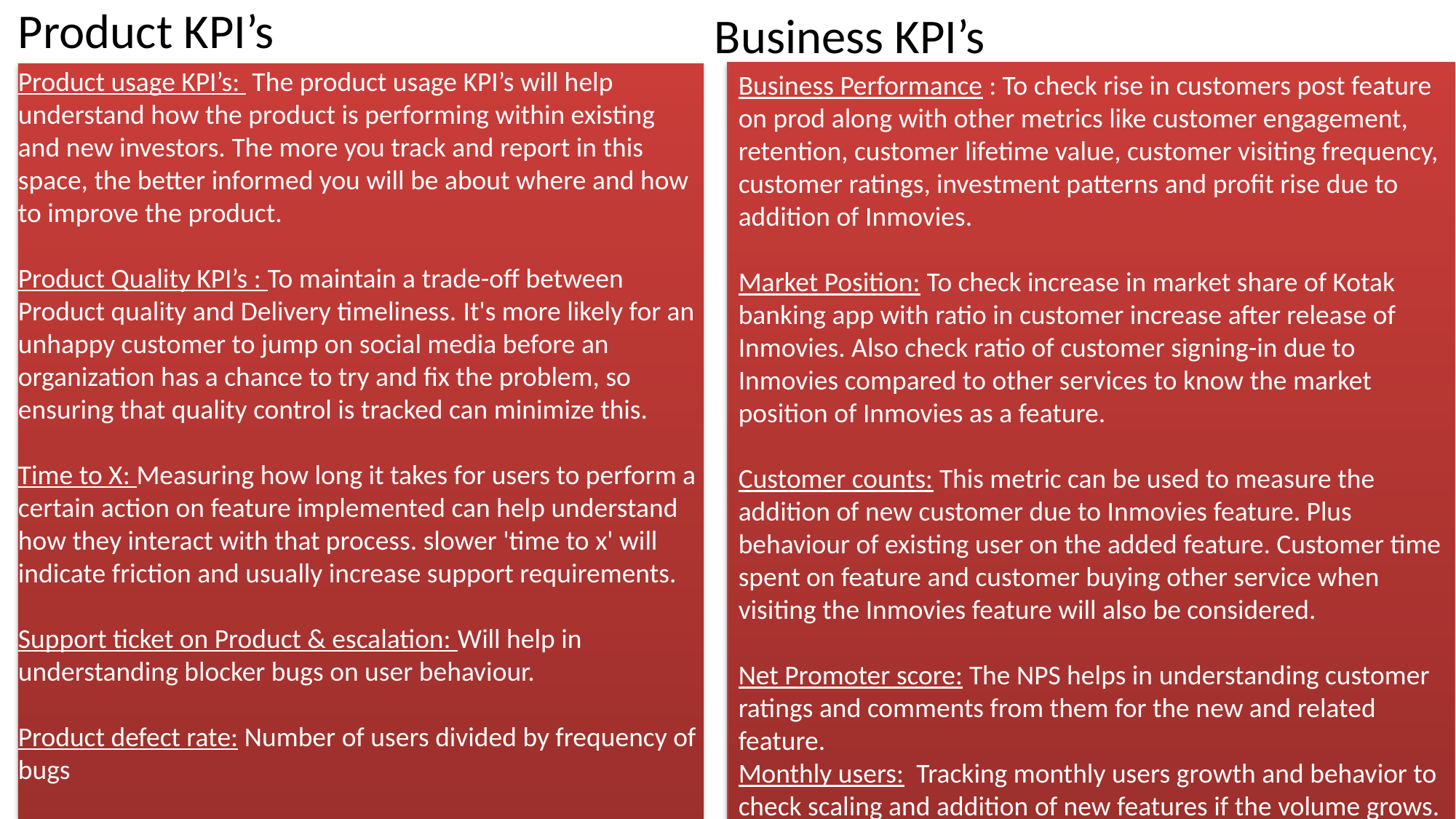

Business KPI’s
# Product KPI’s
Business Performance : To check rise in customers post feature on prod along with other metrics like customer engagement, retention, customer lifetime value, customer visiting frequency, customer ratings, investment patterns and profit rise due to addition of Inmovies.

Market Position: To check increase in market share of Kotak banking app with ratio in customer increase after release of Inmovies. Also check ratio of customer signing-in due to Inmovies compared to other services to know the market position of Inmovies as a feature.

Customer counts: This metric can be used to measure the addition of new customer due to Inmovies feature. Plus behaviour of existing user on the added feature. Customer time spent on feature and customer buying other service when visiting the Inmovies feature will also be considered.

Net Promoter score: The NPS helps in understanding customer ratings and comments from them for the new and related feature.
Monthly users:  Tracking monthly users growth and behavior to check scaling and addition of new features if the volume grows.
Product usage KPI’s:  The product usage KPI’s will help understand how the product is performing within existing and new investors. The more you track and report in this space, the better informed you will be about where and how to improve the product.

Product Quality KPI’s : To maintain a trade-off between Product quality and Delivery timeliness. It's more likely for an unhappy customer to jump on social media before an organization has a chance to try and fix the problem, so ensuring that quality control is tracked can minimize this.

Time to X: Measuring how long it takes for users to perform a certain action on feature implemented can help understand how they interact with that process. slower 'time to x' will indicate friction and usually increase support requirements.

Support ticket on Product & escalation: Will help in understanding blocker bugs on user behaviour.

Product defect rate: Number of users divided by frequency of bugs